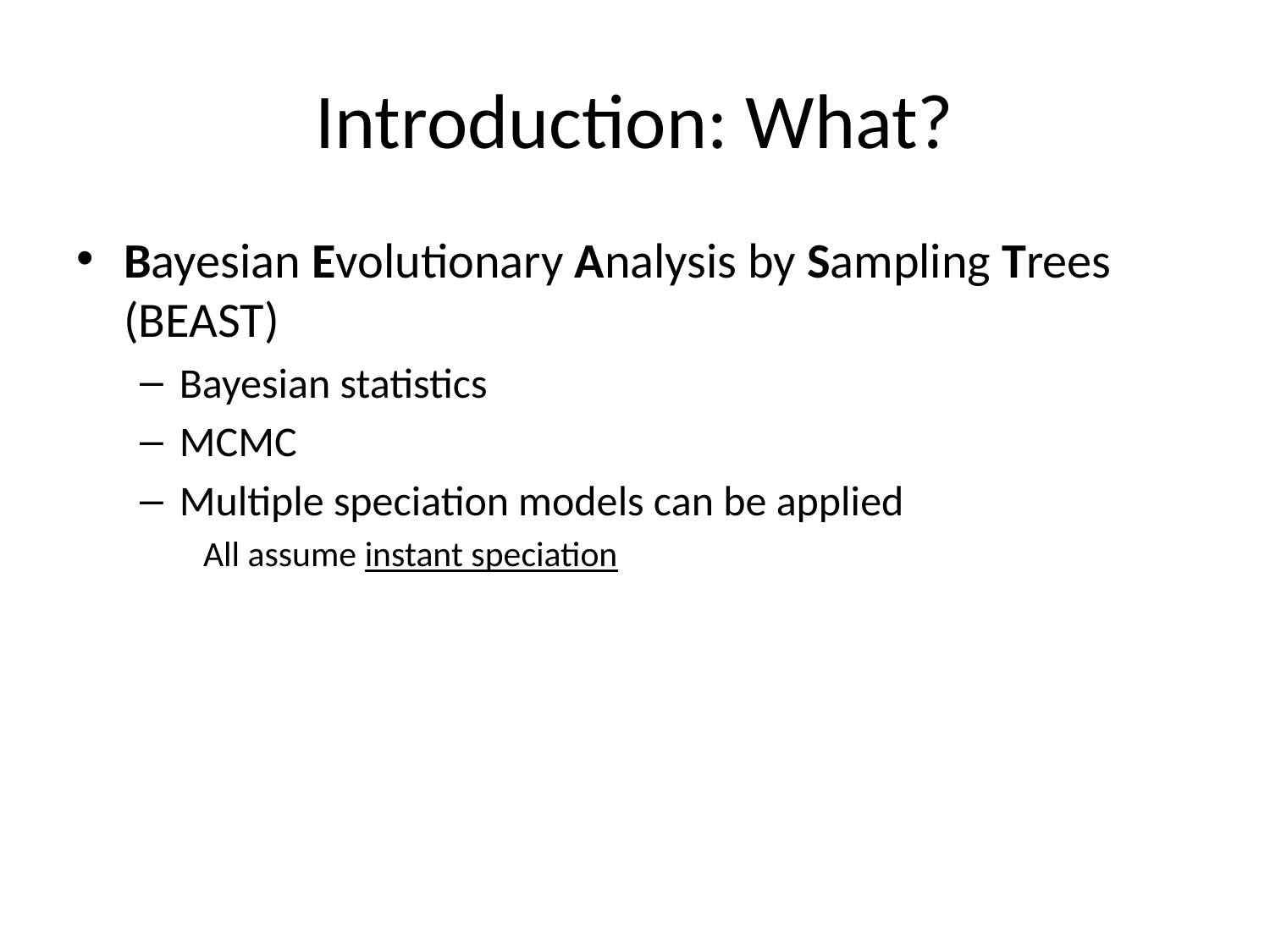

# Introduction: What?
Bayesian Evolutionary Analysis by Sampling Trees (BEAST)
Bayesian statistics
MCMC
Multiple speciation models can be applied
All assume instant speciation